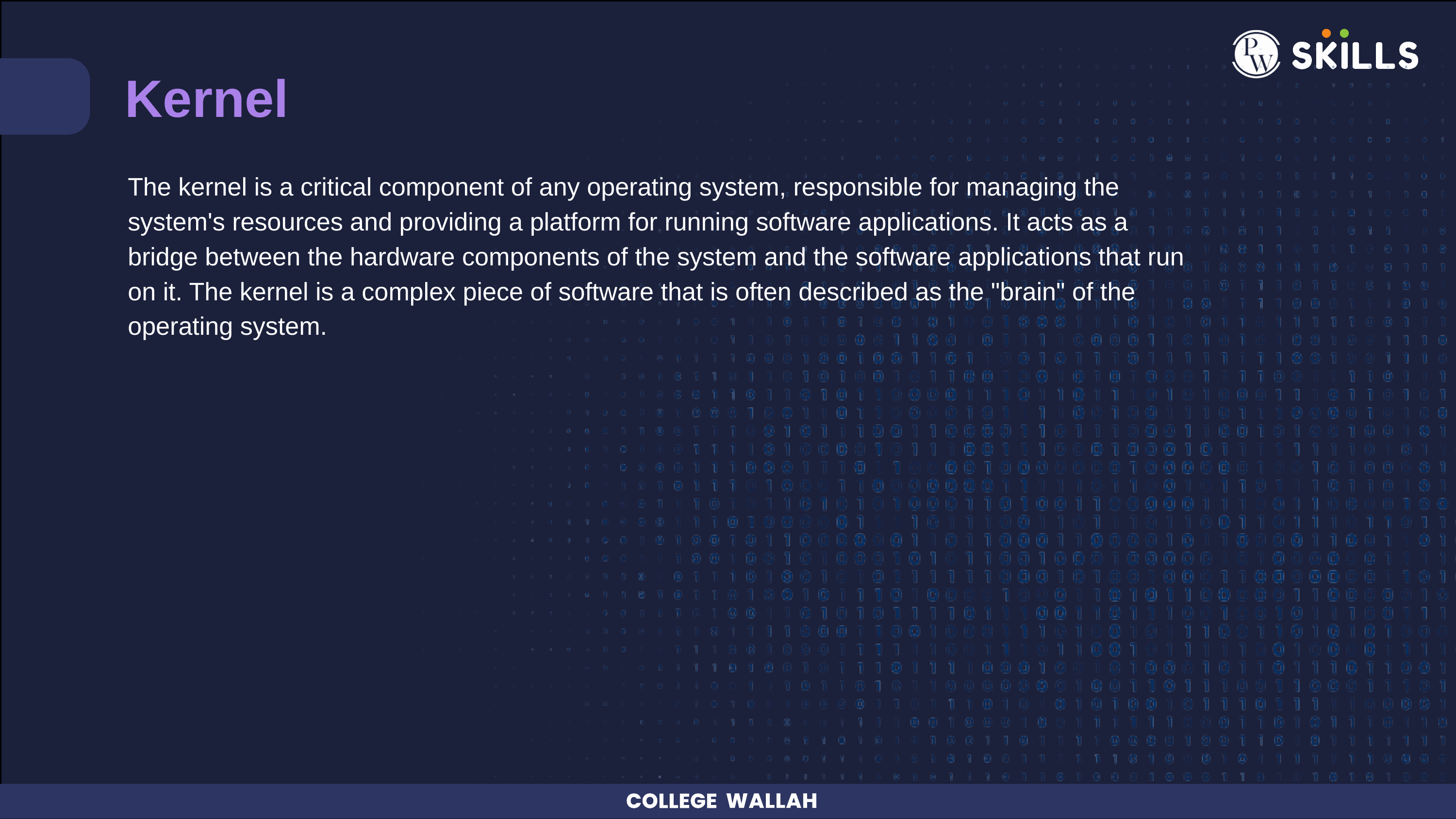

Kernel
The kernel is a critical component of any operating system, responsible for managing the system's resources and providing a platform for running software applications. It acts as a bridge between the hardware components of the system and the software applications that run on it. The kernel is a complex piece of software that is often described as the "brain" of the operating system.